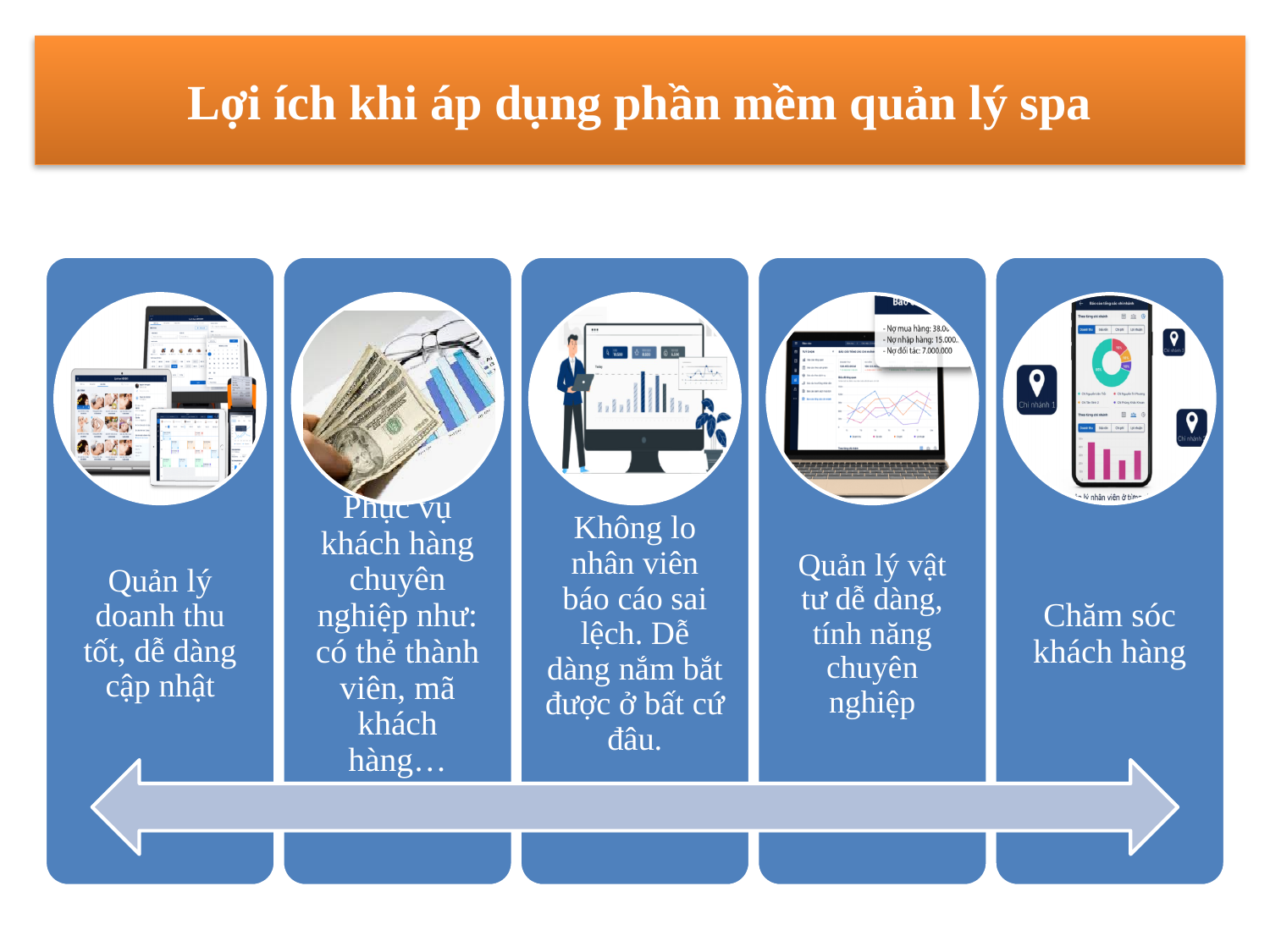

# Lợi ích khi áp dụng phần mềm quản lý spa
Quản lý doanh thu tốt, dễ dàng cập nhật
Phục vụ khách hàng chuyên nghiệp như: có thẻ thành viên, mã khách hàng…
Không lo nhân viên báo cáo sai lệch. Dễ dàng nắm bắt được ở bất cứ đâu.
Quản lý vật tư dễ dàng, tính năng chuyên nghiệp
Chăm sóc khách hàng